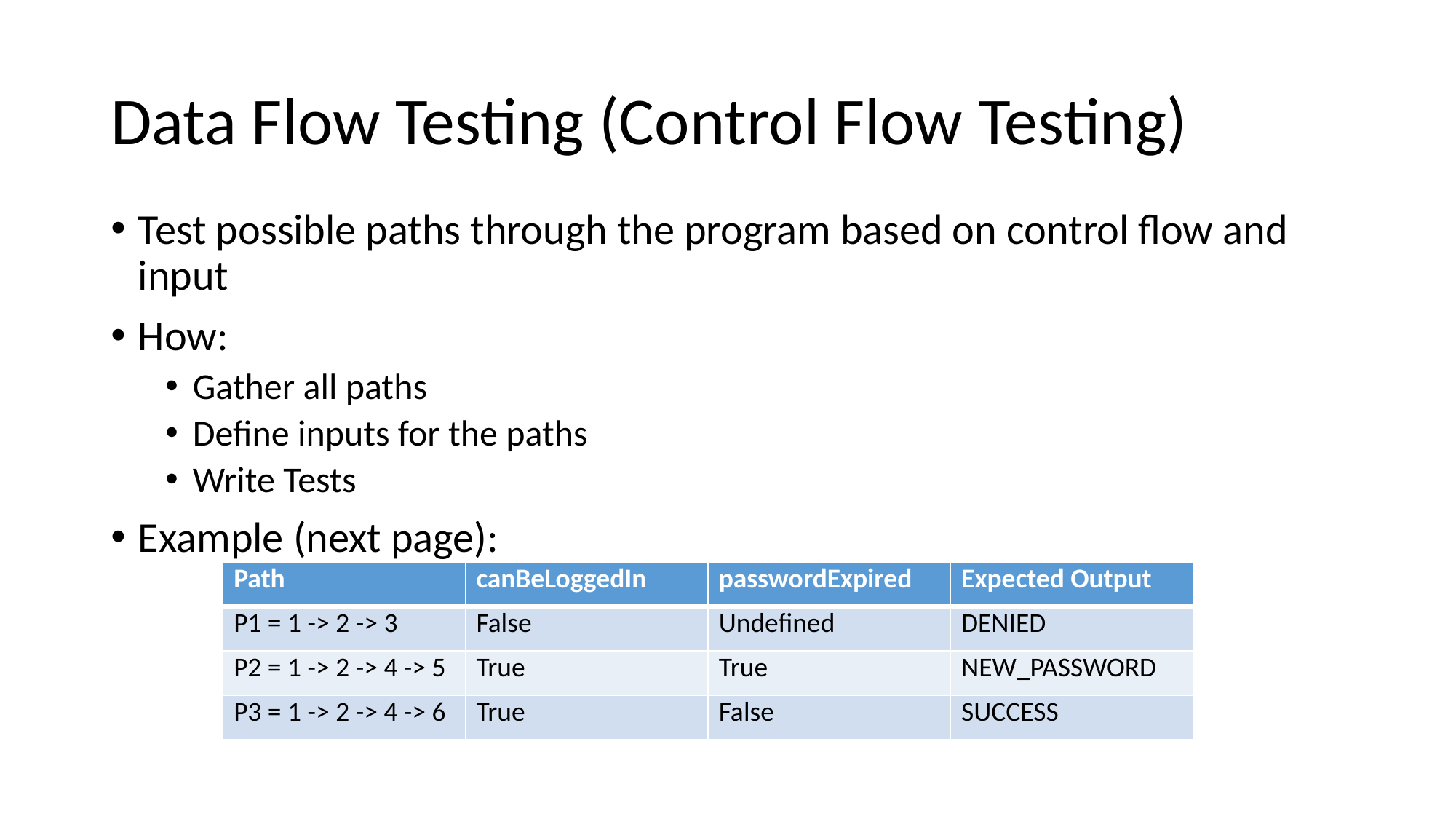

# Data Flow Testing (Control Flow Testing)
Test possible paths through the program based on control flow and input
How:
Gather all paths
Define inputs for the paths
Write Tests
Example (next page):

| Path | canBeLoggedIn | passwordExpired | Expected Output |
| --- | --- | --- | --- |
| P1 = 1 -> 2 -> 3 | False | Undefined | DENIED |
| P2 = 1 -> 2 -> 4 -> 5 | True | True | NEW\_PASSWORD |
| P3 = 1 -> 2 -> 4 -> 6 | True | False | SUCCESS |